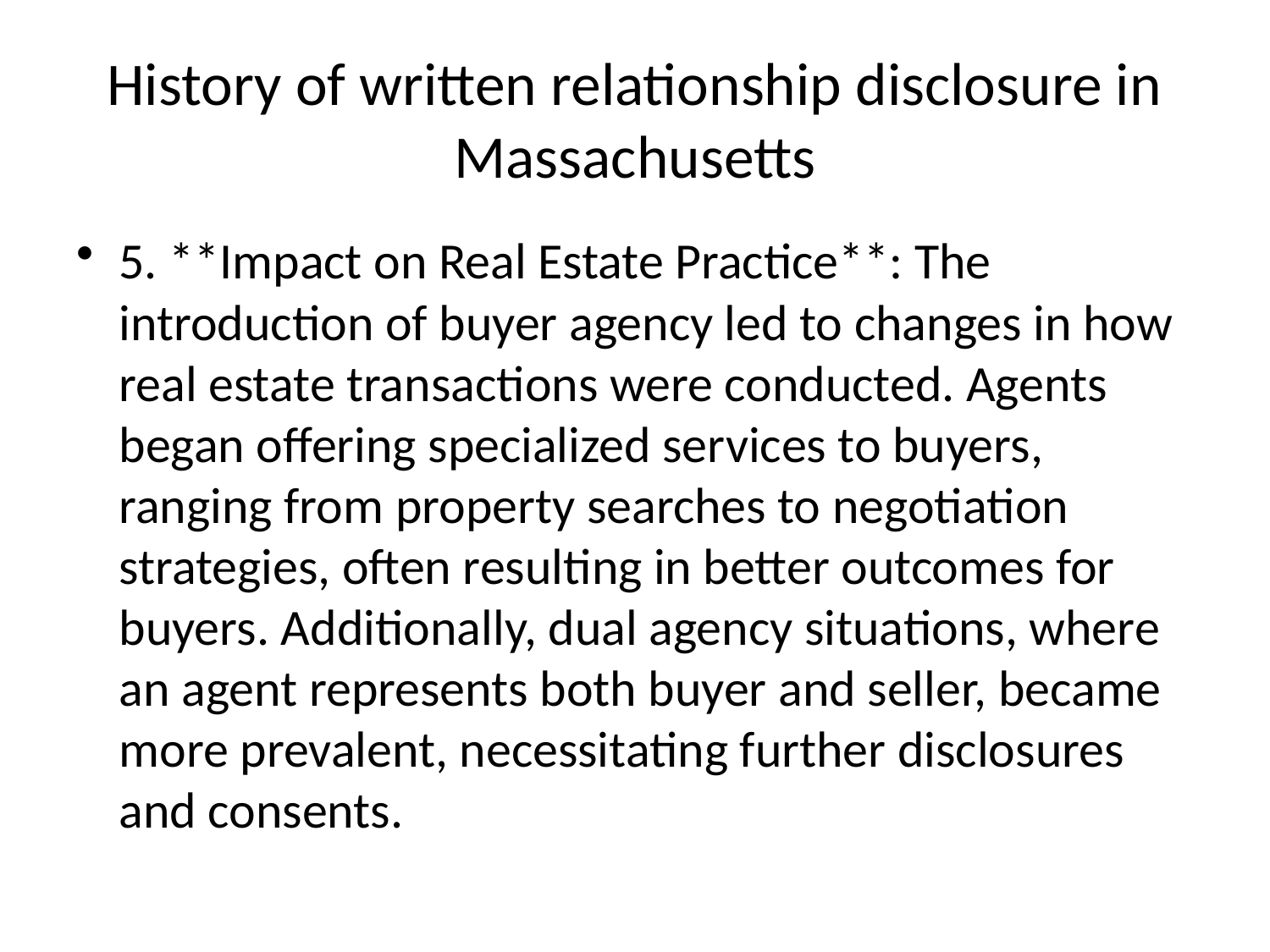

# History of written relationship disclosure in Massachusetts

5. **Impact on Real Estate Practice**: The introduction of buyer agency led to changes in how real estate transactions were conducted. Agents began offering specialized services to buyers, ranging from property searches to negotiation strategies, often resulting in better outcomes for buyers. Additionally, dual agency situations, where an agent represents both buyer and seller, became more prevalent, necessitating further disclosures and consents.